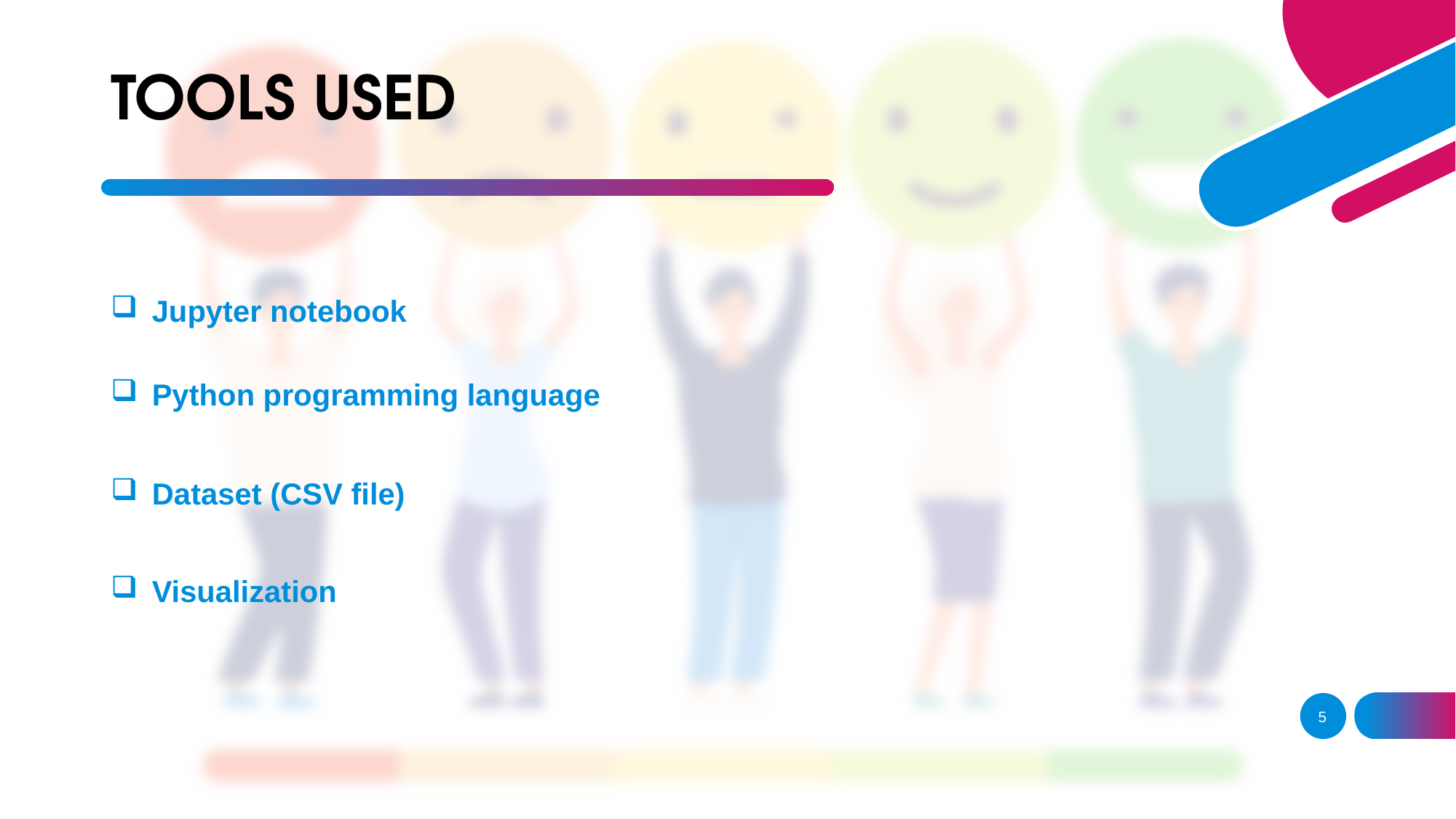

# TOOLS USED
Jupyter notebook
Python programming language
Dataset (CSV file)
Visualization
5